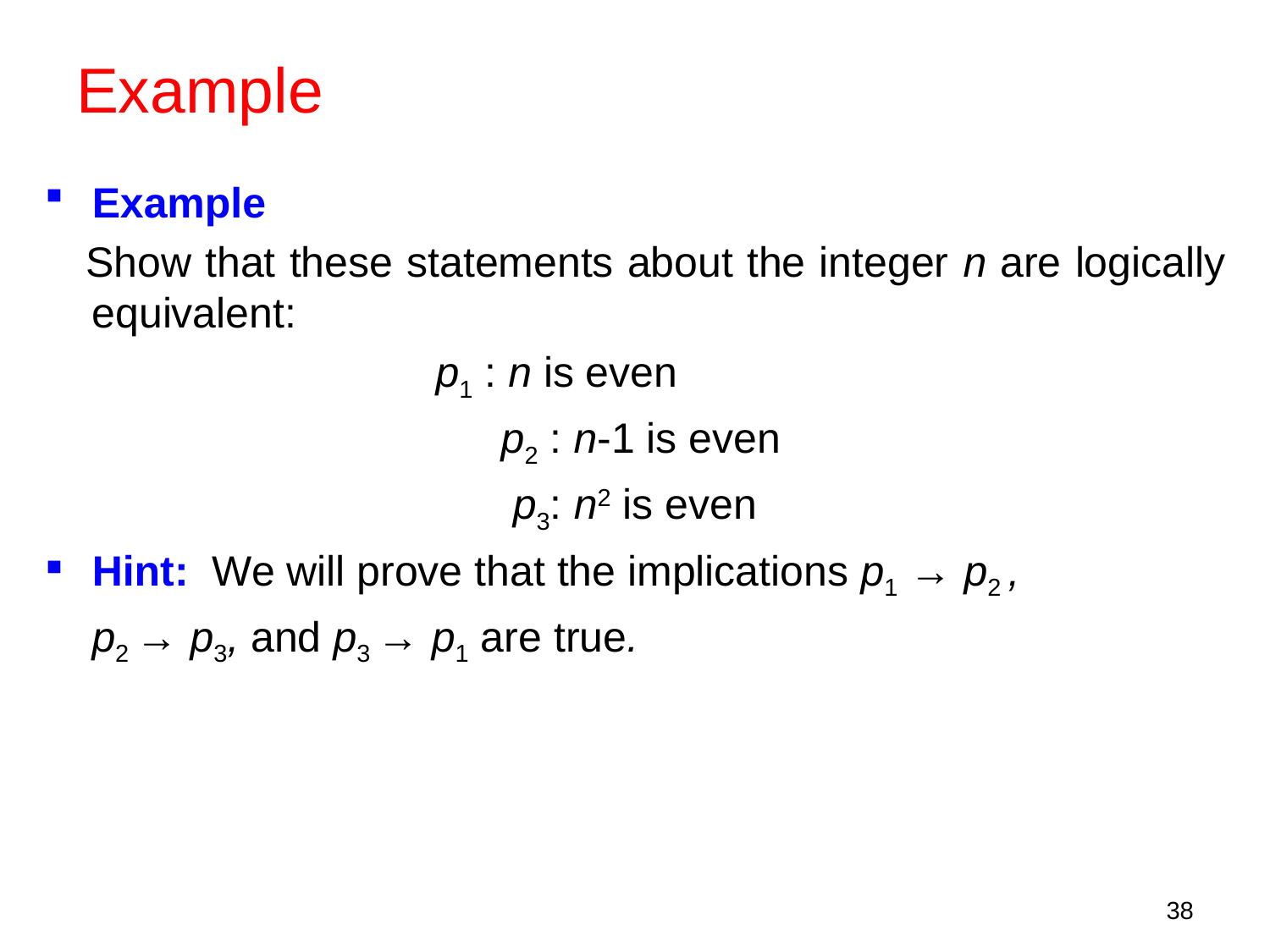

# Example
Example
   Show that these statements about the integer n are logically equivalent:
                                 p1 : n is even
 p2 : n-1 is even
p3: n2 is even
Hint:  We will prove that the implications p1 → p2 ,
    p2 → p3, and p3 → p1 are true.
38